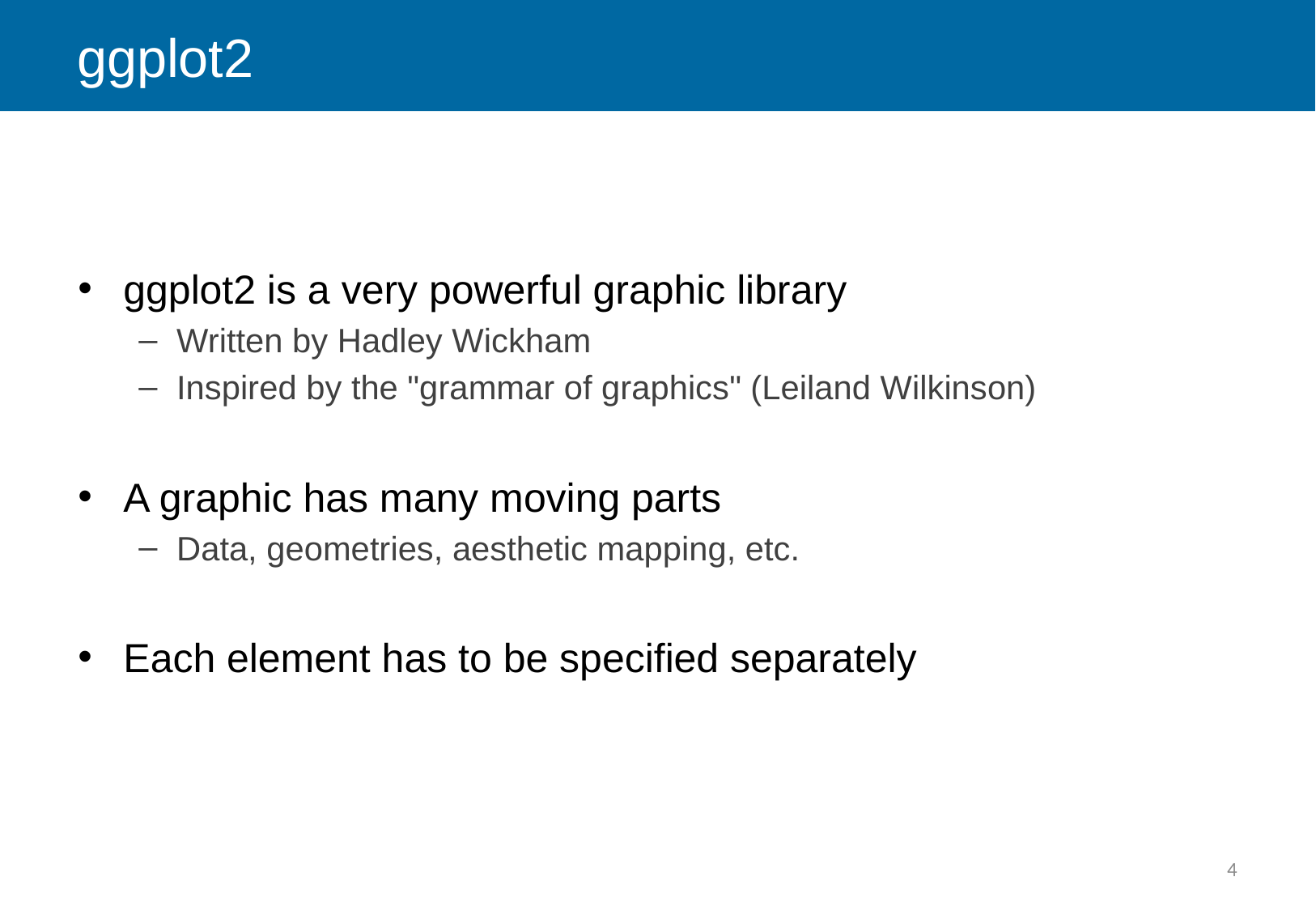

# ggplot2
ggplot2 is a very powerful graphic library
Written by Hadley Wickham
Inspired by the "grammar of graphics" (Leiland Wilkinson)

A graphic has many moving parts
Data, geometries, aesthetic mapping, etc.

Each element has to be specified separately
4